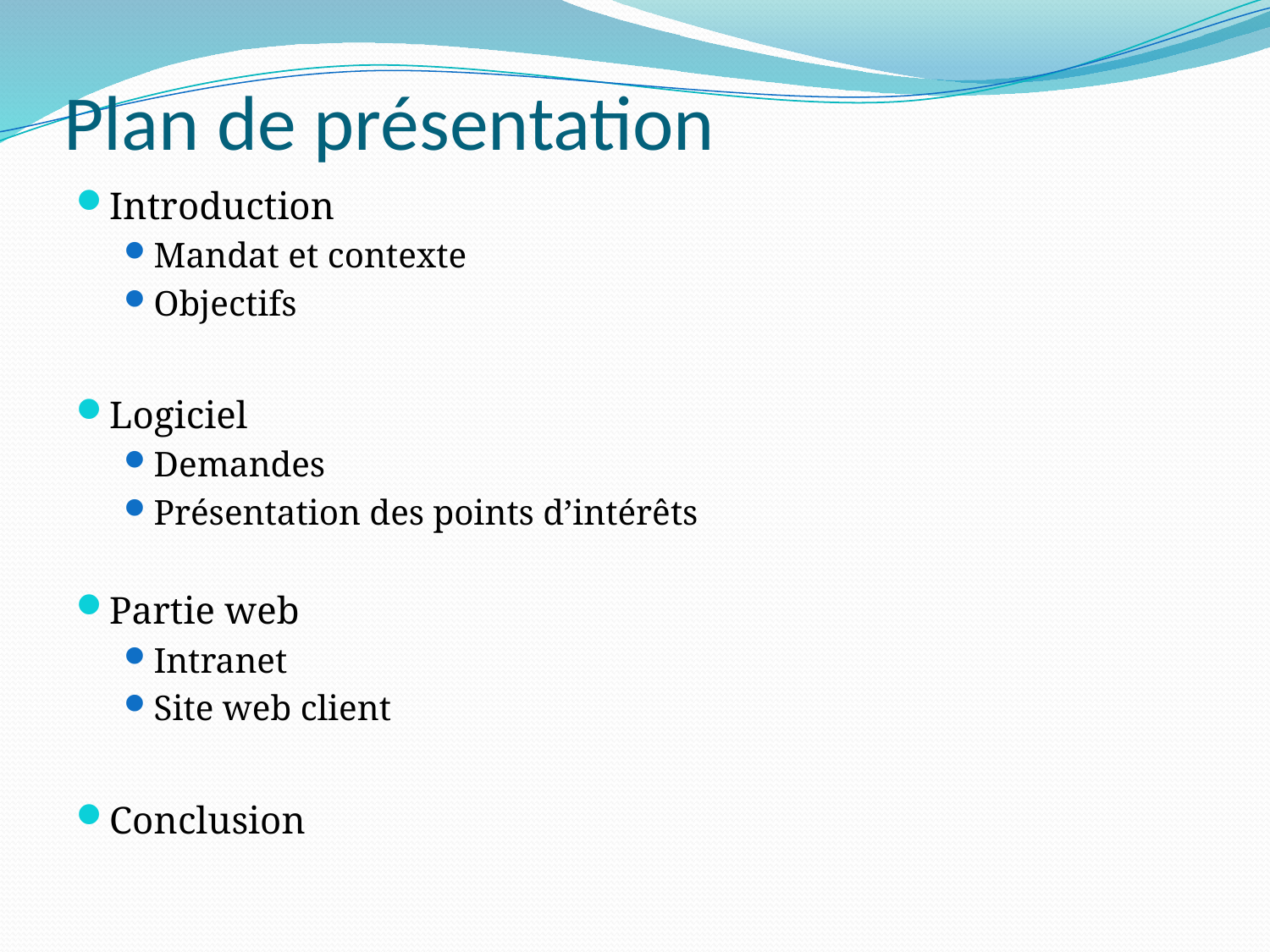

# Plan de présentation
Introduction
Mandat et contexte
Objectifs

Logiciel
Demandes
Présentation des points d’intérêts

Partie web
Intranet
Site web client

Conclusion